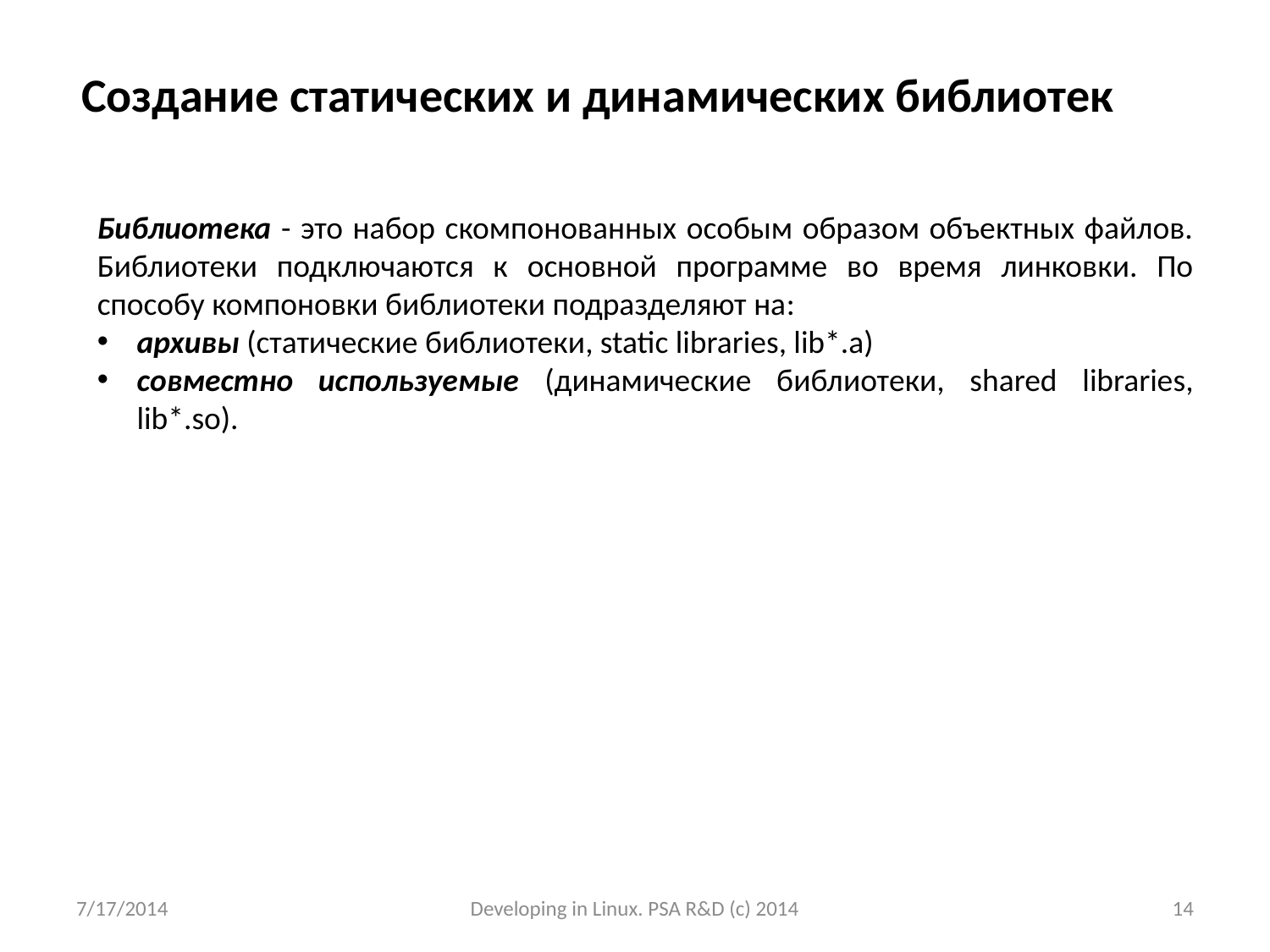

# Создание статических и динамических библиотек
Библиотека - это набор скомпонованных особым образом объектных файлов. Библиотеки подключаются к основной программе во время линковки. По способу компоновки библиотеки подразделяют на:
архивы (статические библиотеки, static libraries, lib*.a)
совместно используемые (динамические библиотеки, shared libraries, lib*.so).
7/17/2014
Developing in Linux. PSA R&D (c) 2014
14